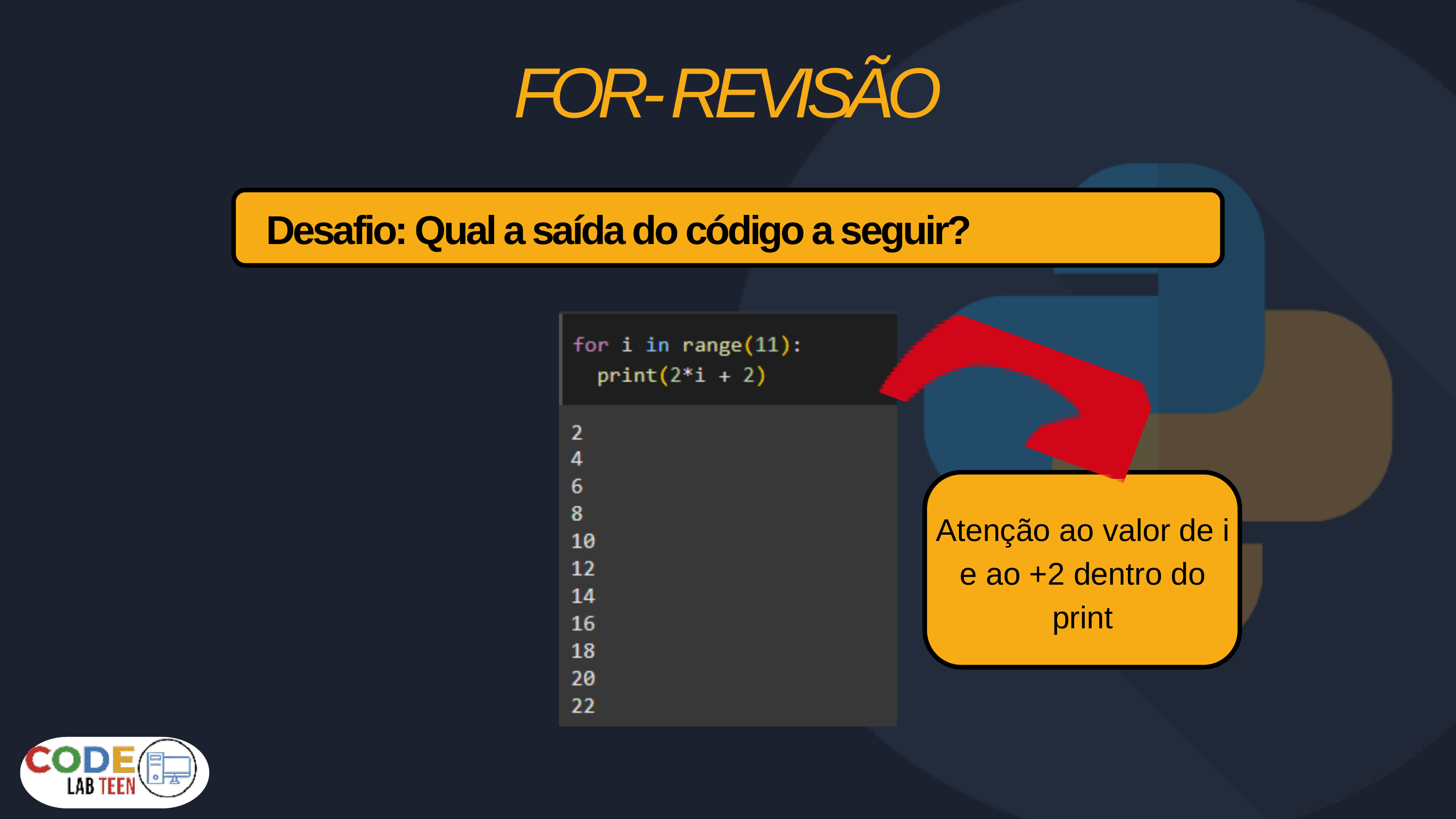

FOR- REVISÃO

Desafio: Qual a saída do código a seguir?

Atenção ao valor de i e ao +2 dentro do print